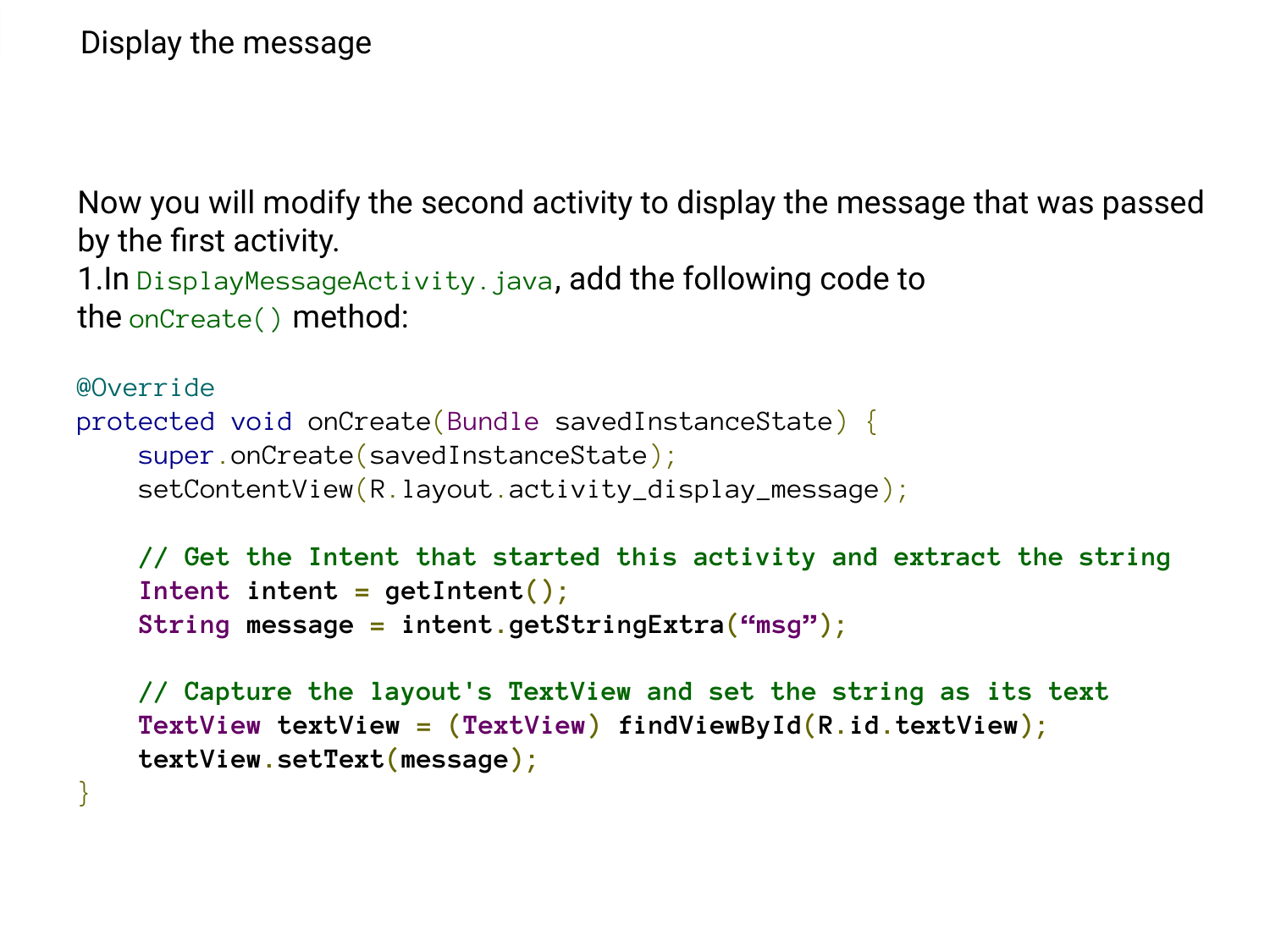

Display the message
Now you will modify the second activity to display the message that was passed by the first activity.
In DisplayMessageActivity.java, add the following code to the onCreate() method:

@Override
protected void onCreate(Bundle savedInstanceState) {
    super.onCreate(savedInstanceState);
    setContentView(R.layout.activity_display_message);
   
    // Get the Intent that started this activity and extract the string
    Intent intent = getIntent();
    String message = intent.getStringExtra(“msg”);
    // Capture the layout's TextView and set the string as its text
    TextView textView = (TextView) findViewById(R.id.textView);
    textView.setText(message);
}